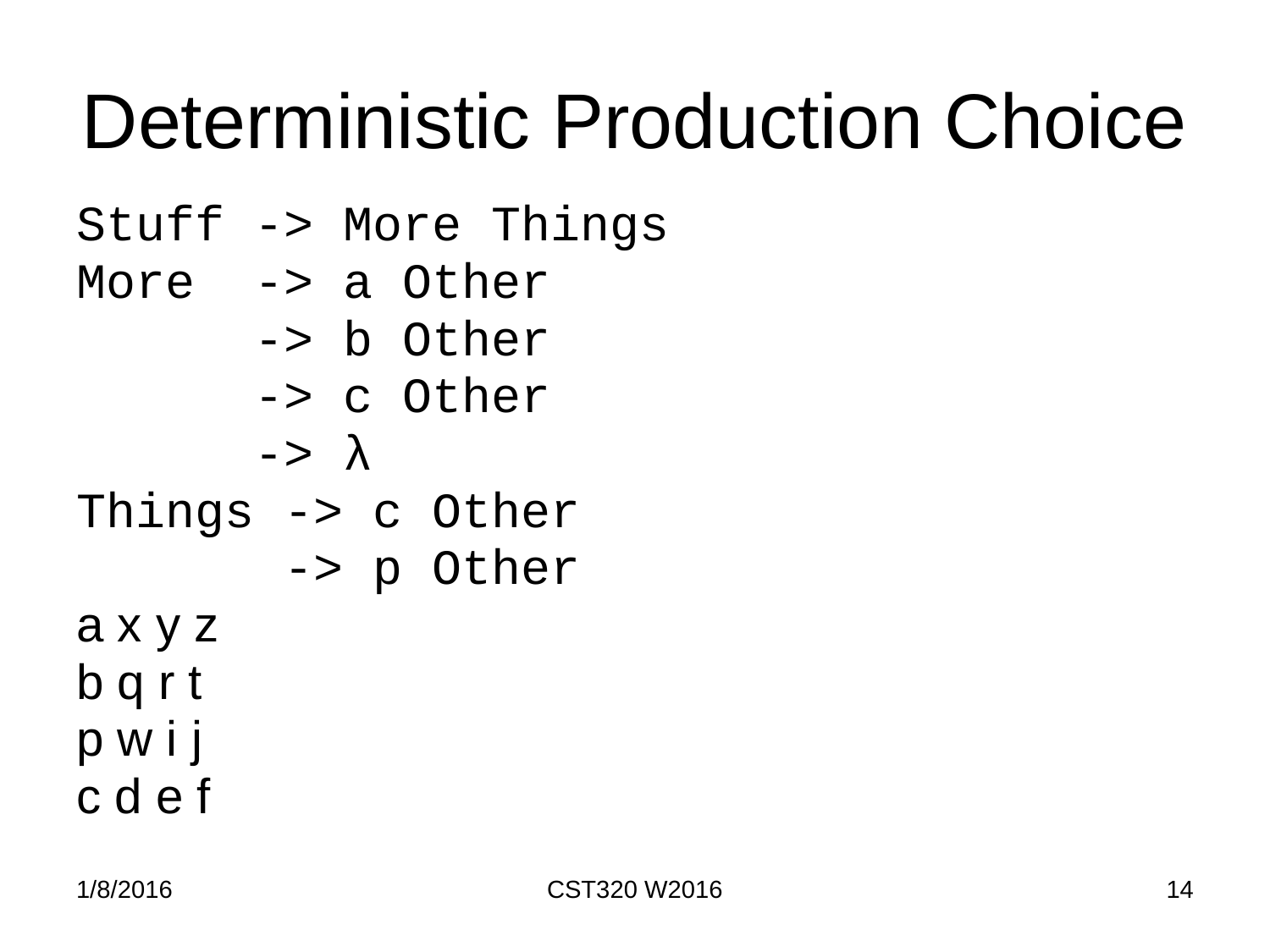

# Deterministic Production Choice
Stuff -> More Things
More  -> a Other
      -> b Other
      -> c Other
      -> λ
Things -> c Other
       -> p Other
a x y z
b q r t
p w i j
c d e f

1/8/2016
CST320 W2016
14